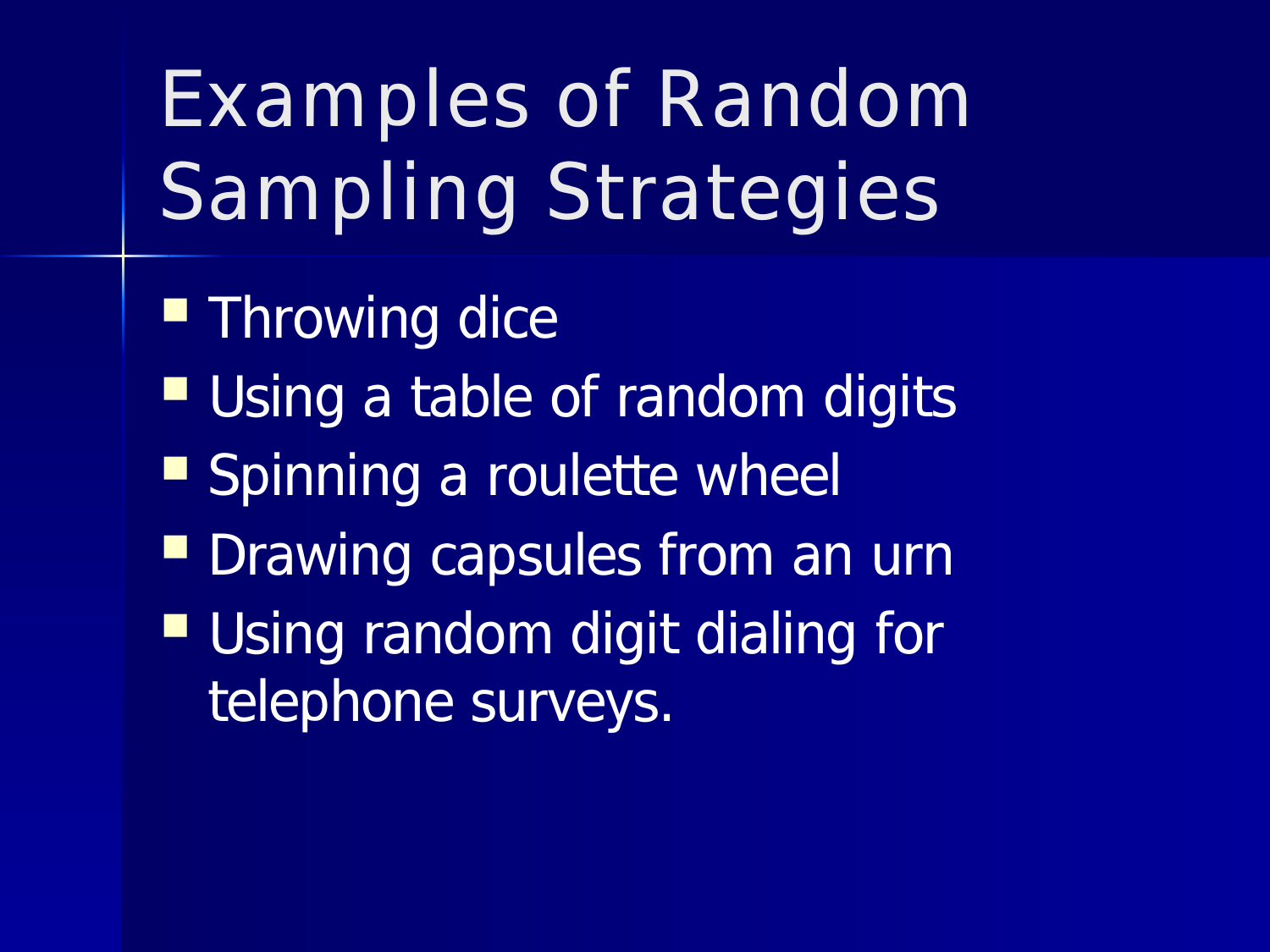

# Examples of Random Sampling Strategies
Throwing dice
Using a table of random digits
Spinning a roulette wheel
Drawing capsules from an urn
Using random digit dialing for telephone surveys.